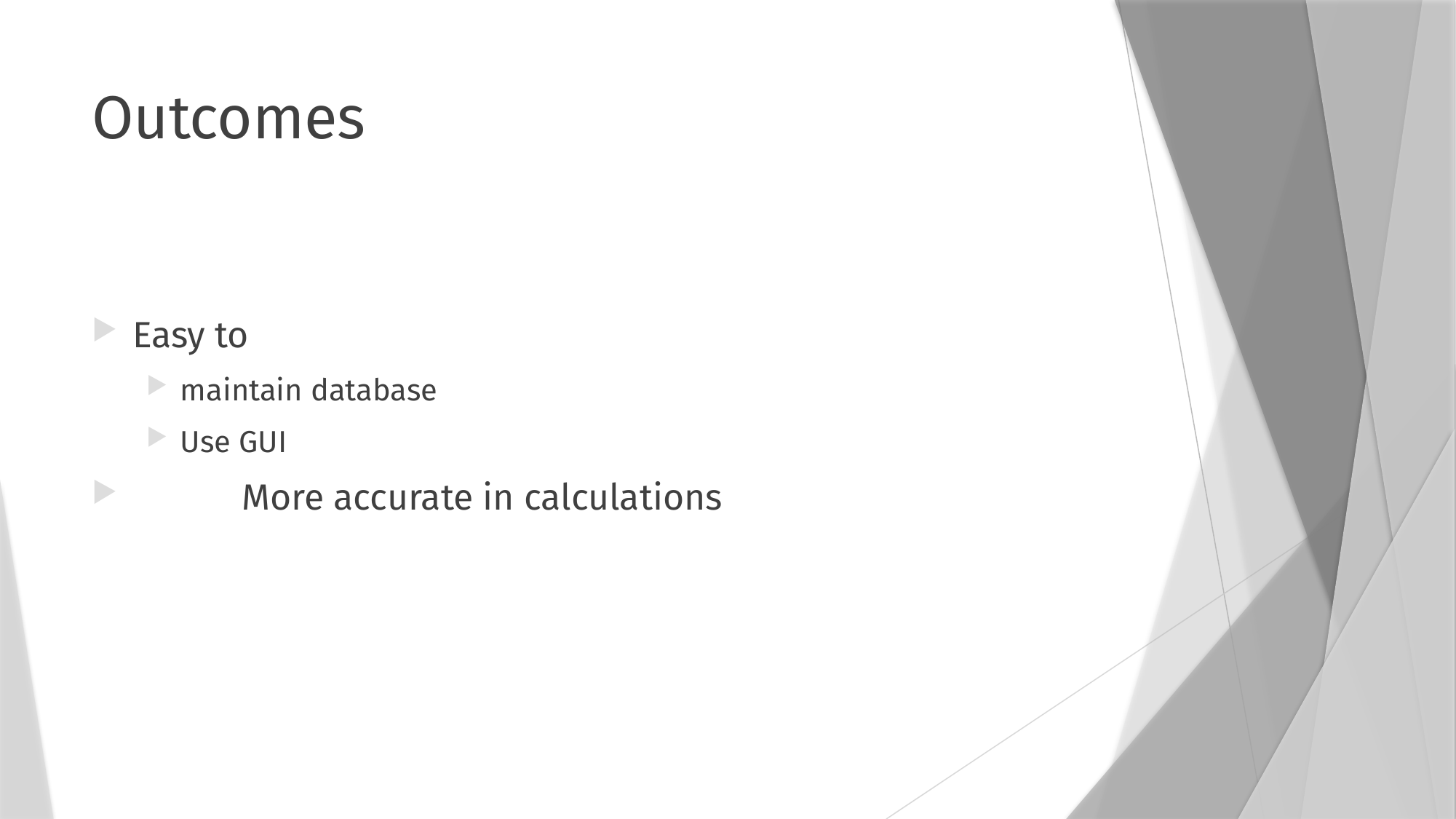

# Outcomes

Easy to
maintain database
Use GUI
 	More accurate in calculations